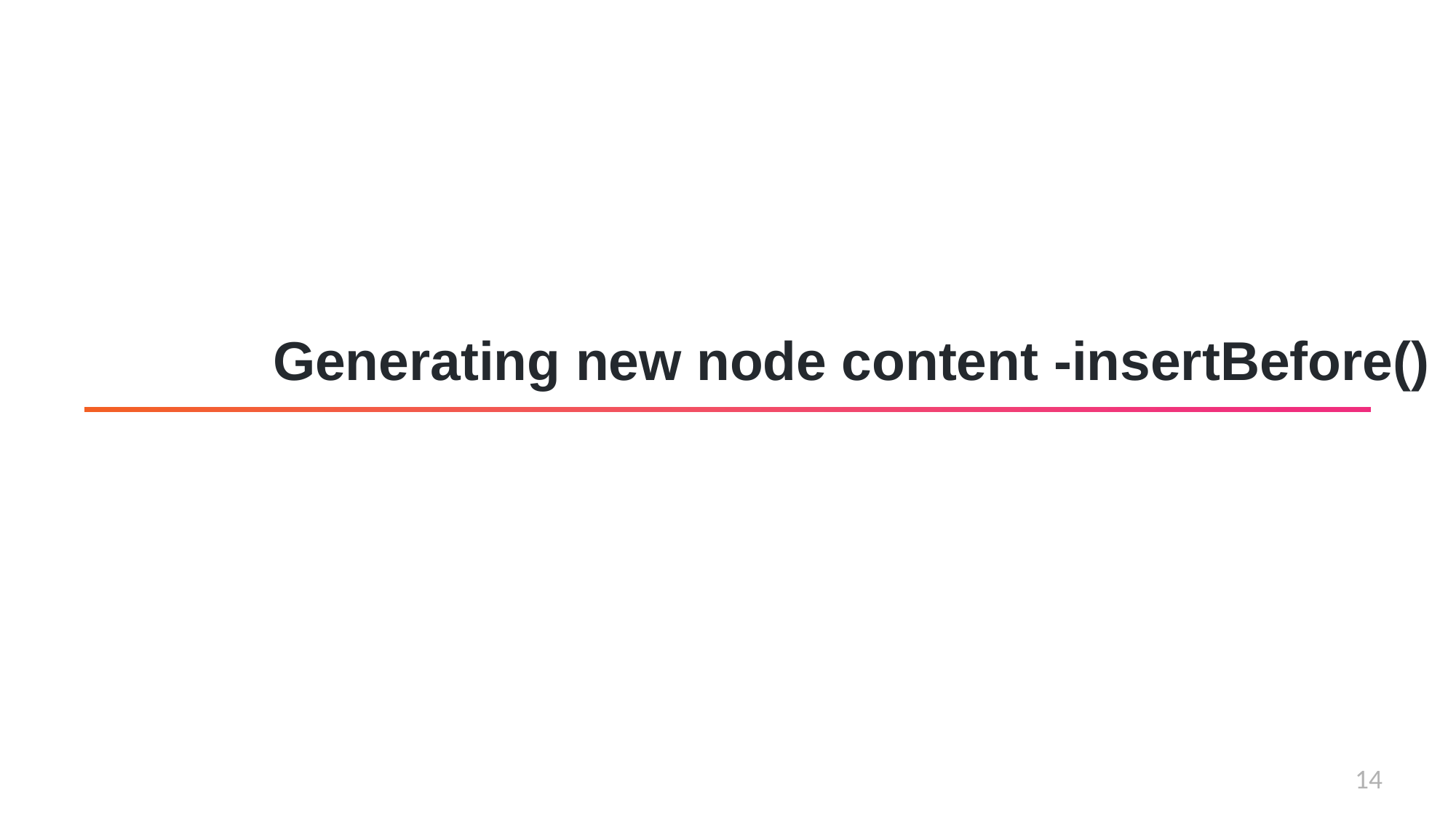

# Generating new node content -insertBefore()
14